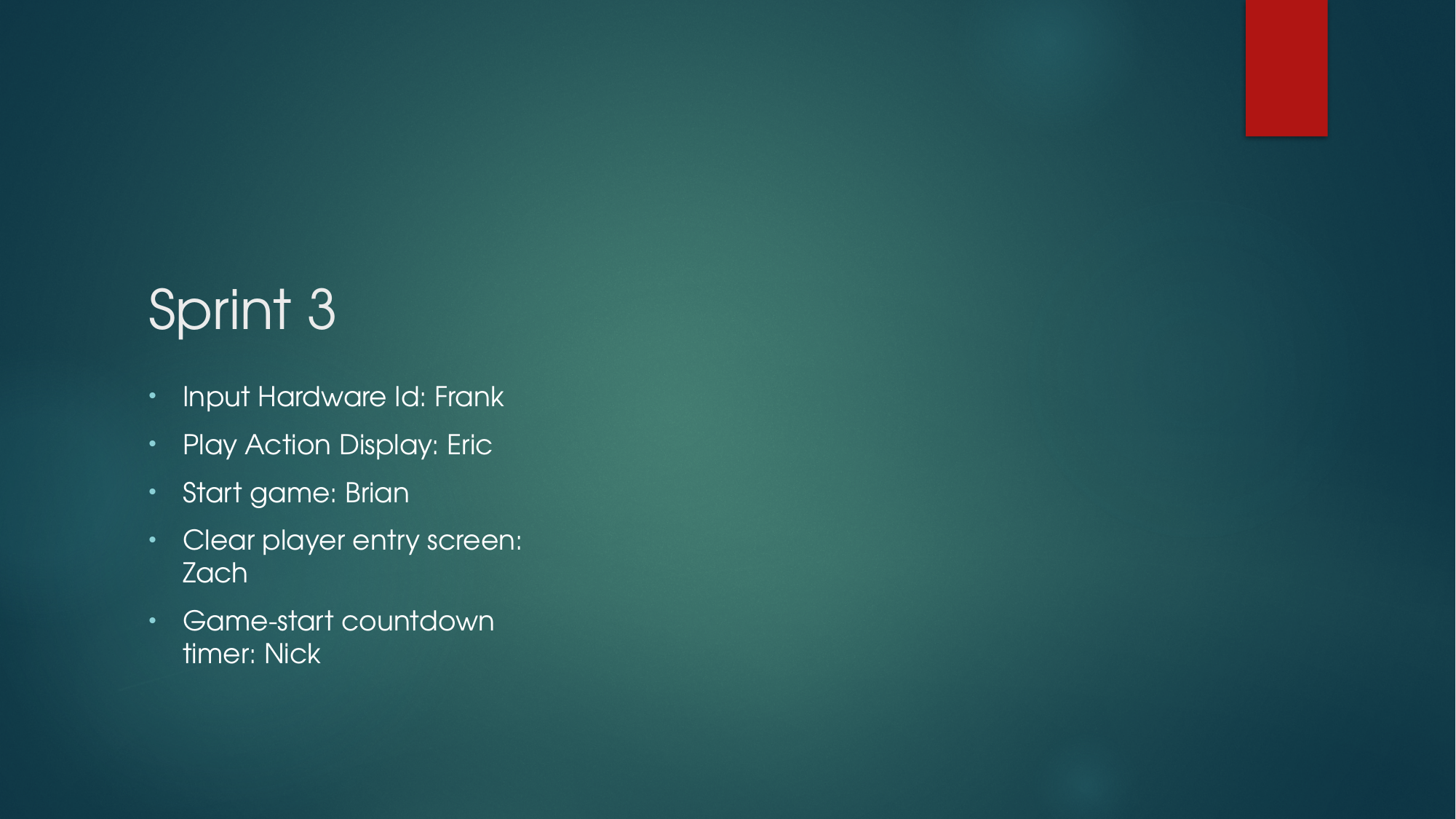

# Sprint 3

Input Hardware Id: Frank
Play Action Display: Eric
Start game: Brian
Clear player entry screen: Zach
Game-start countdown timer: Nick